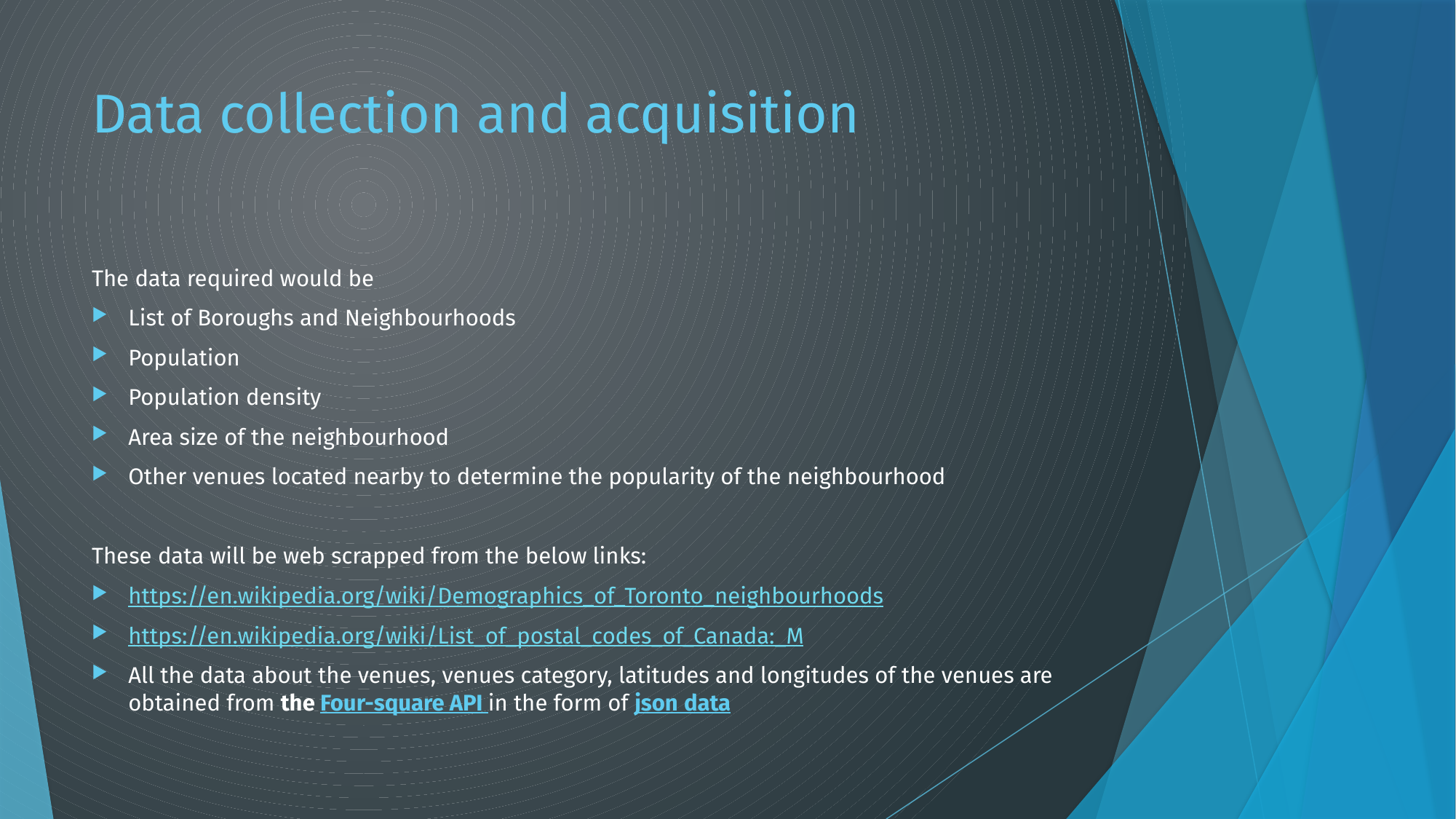

# Data collection and acquisition
The data required would be
List of Boroughs and Neighbourhoods
Population
Population density
Area size of the neighbourhood
Other venues located nearby to determine the popularity of the neighbourhood

These data will be web scrapped from the below links:
https://en.wikipedia.org/wiki/Demographics_of_Toronto_neighbourhoods
https://en.wikipedia.org/wiki/List_of_postal_codes_of_Canada:_M
All the data about the venues, venues category, latitudes and longitudes of the venues are obtained from the Four-square API in the form of json data